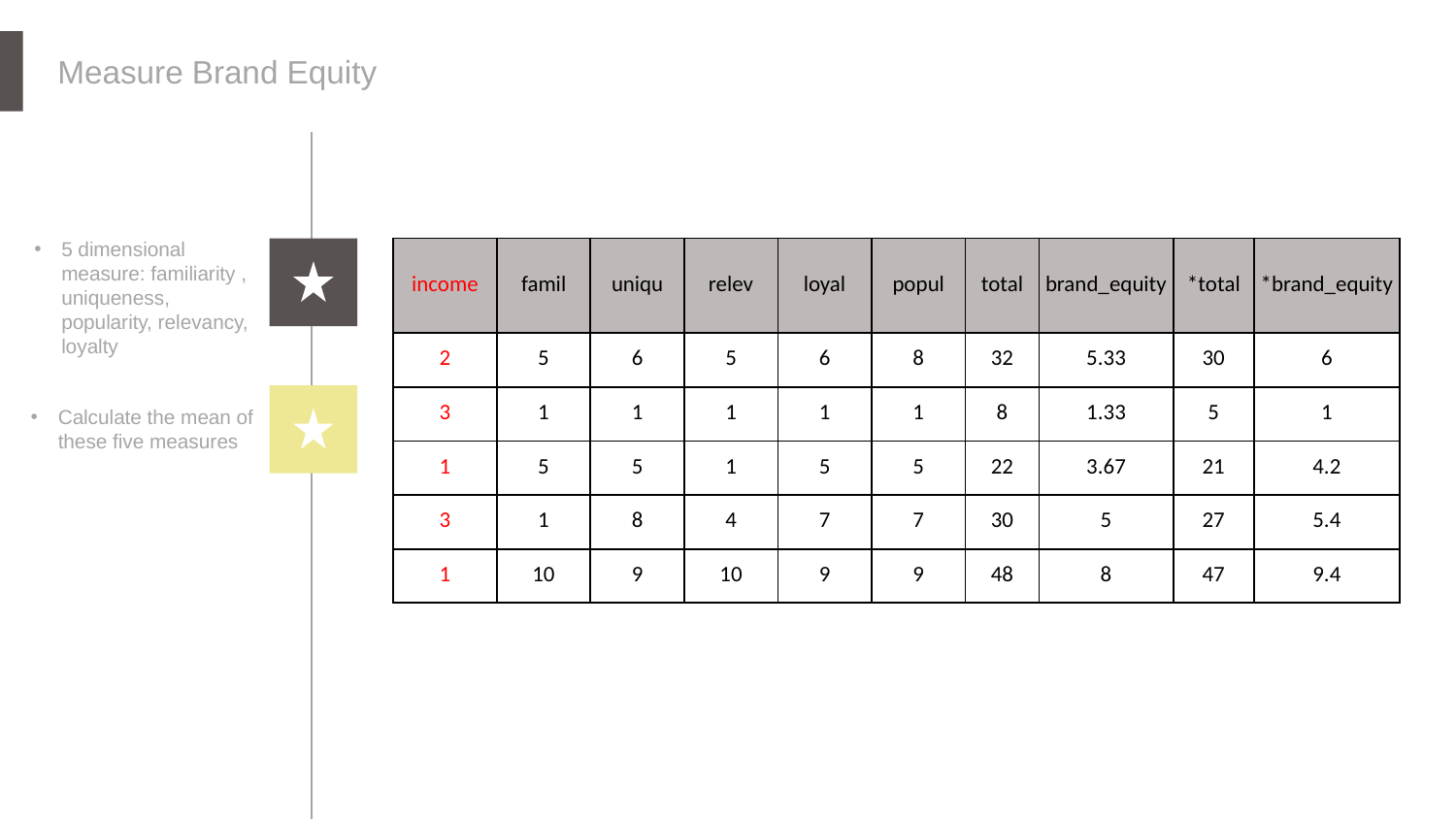

5 dimensional measure: familiarity , uniqueness, popularity, relevancy, loyalty

| income | famil | uniqu | relev | loyal | popul | total | brand\_equity | \*total | \*brand\_equity |
| --- | --- | --- | --- | --- | --- | --- | --- | --- | --- |
| 2 | 5 | 6 | 5 | 6 | 8 | 32 | 5.33 | 30 | 6 |
| 3 | 1 | 1 | 1 | 1 | 1 | 8 | 1.33 | 5 | 1 |
| 1 | 5 | 5 | 1 | 5 | 5 | 22 | 3.67 | 21 | 4.2 |
| 3 | 1 | 8 | 4 | 7 | 7 | 30 | 5 | 27 | 5.4 |
| 1 | 10 | 9 | 10 | 9 | 9 | 48 | 8 | 47 | 9.4 |

Calculate the mean of these five measures